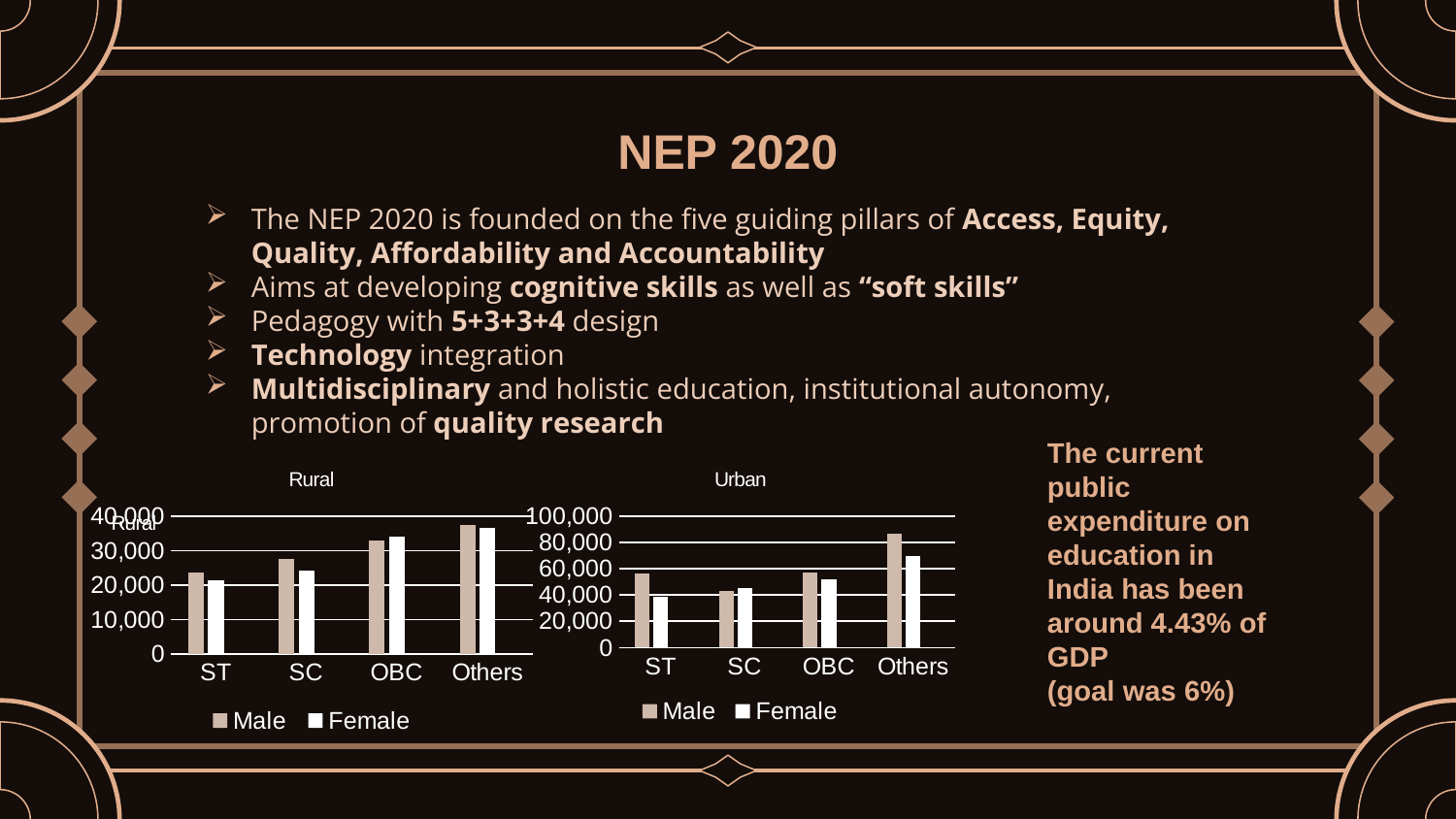

NEP 2020
The NEP 2020 is founded on the five guiding pillars of Access, Equity, Quality, Affordability and Accountability
Aims at developing cognitive skills as well as “soft skills”
Pedagogy with 5+3+3+4 design
Technology integration
Multidisciplinary and holistic education, institutional autonomy, promotion of quality research
The current public expenditure on education in India has been around 4.43% of GDP
(goal was 6%)

### Chart: Rural

| Category | Male  | Female | Person |
|---|---|---|---|
| ST | 23572.0 | 21462.0 | 2.0 |
| SC | 27723.0 | 24248.0 | 2.0 |
| OBC | 32908.0 | 33961.0 | 3.0 |
| Others | 37345.0 | 36538.0 | 5.0 |

### Chart: Urban

| Category | Male | Female | Series 3 |
|---|---|---|---|
| ST | 56429.0 | 38556.0 | 2.0 |
| SC | 43021.0 | 45205.0 | 2.0 |
| OBC | 56851.0 | 51842.0 | 3.0 |
| Others | 86407.0 | 69272.0 | 5.0 |

### Chart: Rural

| Category |
|---|